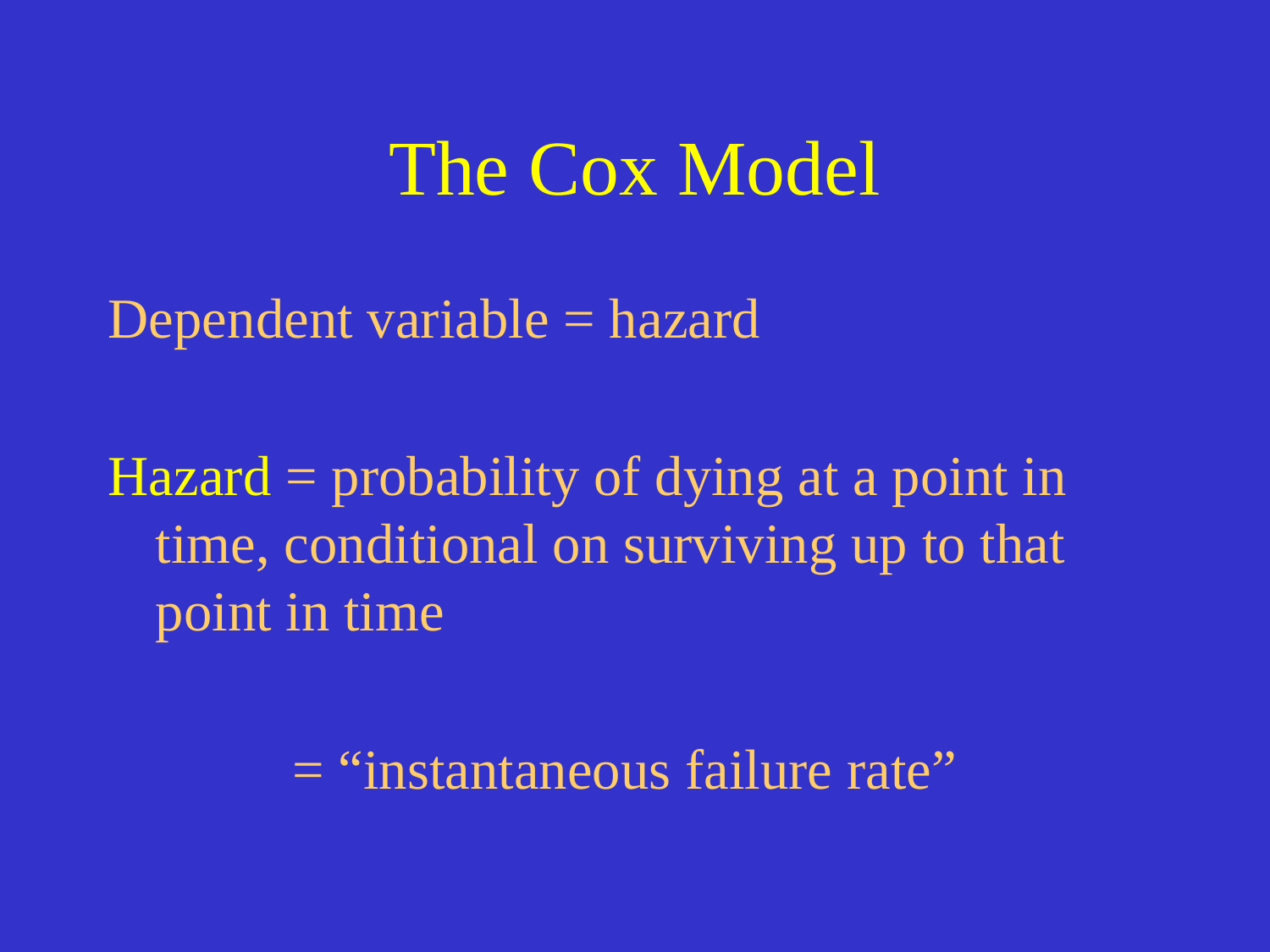

# The Cox Model
Dependent variable = hazard

Hazard = probability of dying at a point in time, conditional on surviving up to that point in time

             = “instantaneous failure rate”